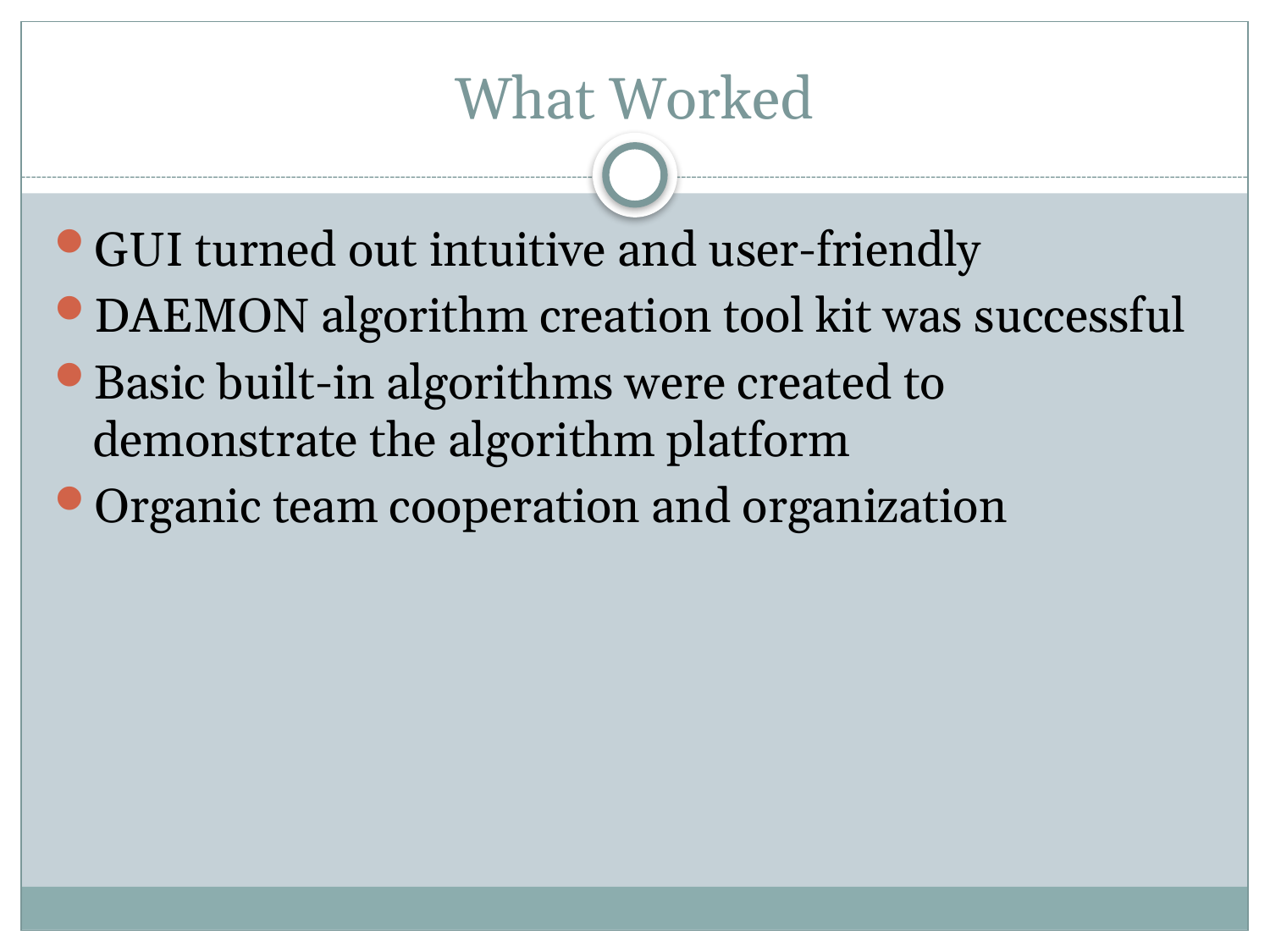

# What Worked
GUI turned out intuitive and user-friendly
DAEMON algorithm creation tool kit was successful
Basic built-in algorithms were created to demonstrate the algorithm platform
Organic team cooperation and organization